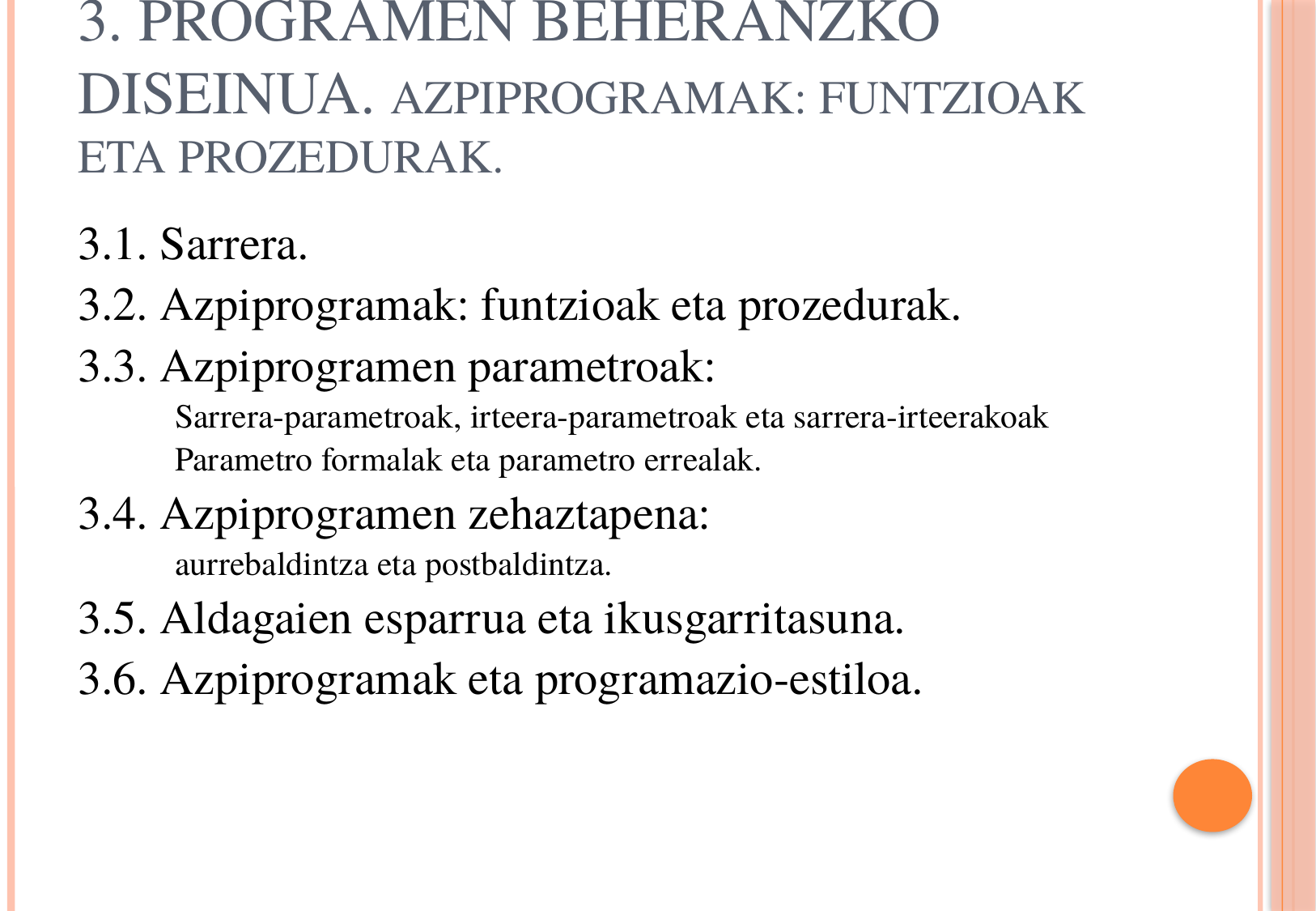

# 3. Programen beheranzko diseinua. Azpiprogramak: funtzioak eta prozedurak.
3.1. Sarrera.
3.2. Azpiprogramak: funtzioak eta prozedurak.
3.3. Azpiprogramen parametroak:
Sarrera-parametroak, irteera-parametroak eta sarrera-irteerakoak
Parametro formalak eta parametro errealak.
3.4. Azpiprogramen zehaztapena:
aurrebaldintza eta postbaldintza.
3.5. Aldagaien esparrua eta ikusgarritasuna.
3.6. Azpiprogramak eta programazio-estiloa.